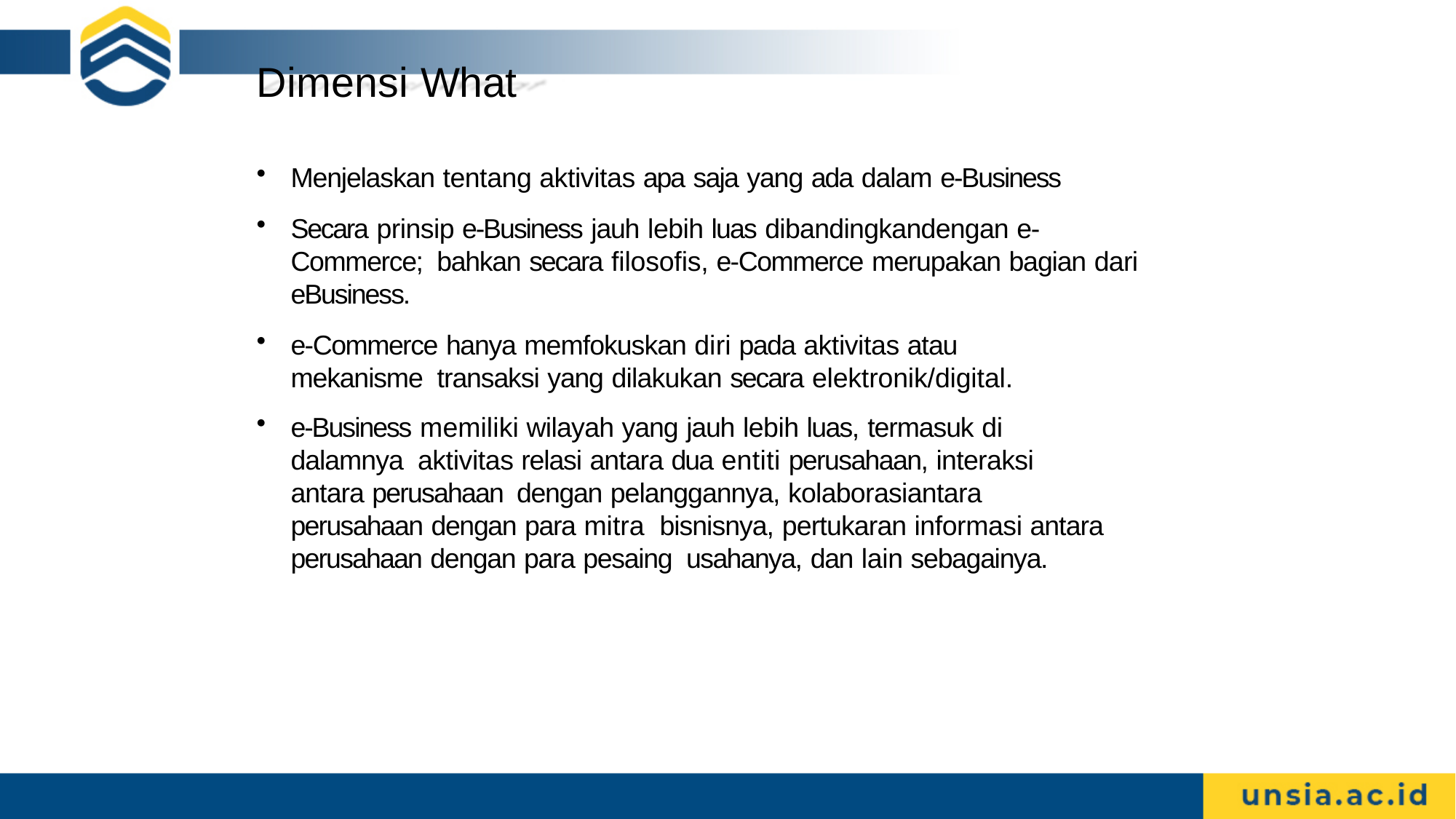

# Dimensi What
Menjelaskan tentang aktivitas apa saja yang ada dalam e-Business
Secara prinsip e-Business jauh lebih luas dibandingkandengan e-Commerce;  bahkan secara filosofis, e-Commerce merupakan bagian dari eBusiness.
e-Commerce hanya memfokuskan diri pada aktivitas atau mekanisme  transaksi yang dilakukan secara elektronik/digital.
e-Business memiliki wilayah yang jauh lebih luas, termasuk di dalamnya  aktivitas relasi antara dua entiti perusahaan, interaksi antara perusahaan  dengan pelanggannya, kolaborasiantara perusahaan dengan para mitra  bisnisnya, pertukaran informasi antara perusahaan dengan para pesaing  usahanya, dan lain sebagainya.